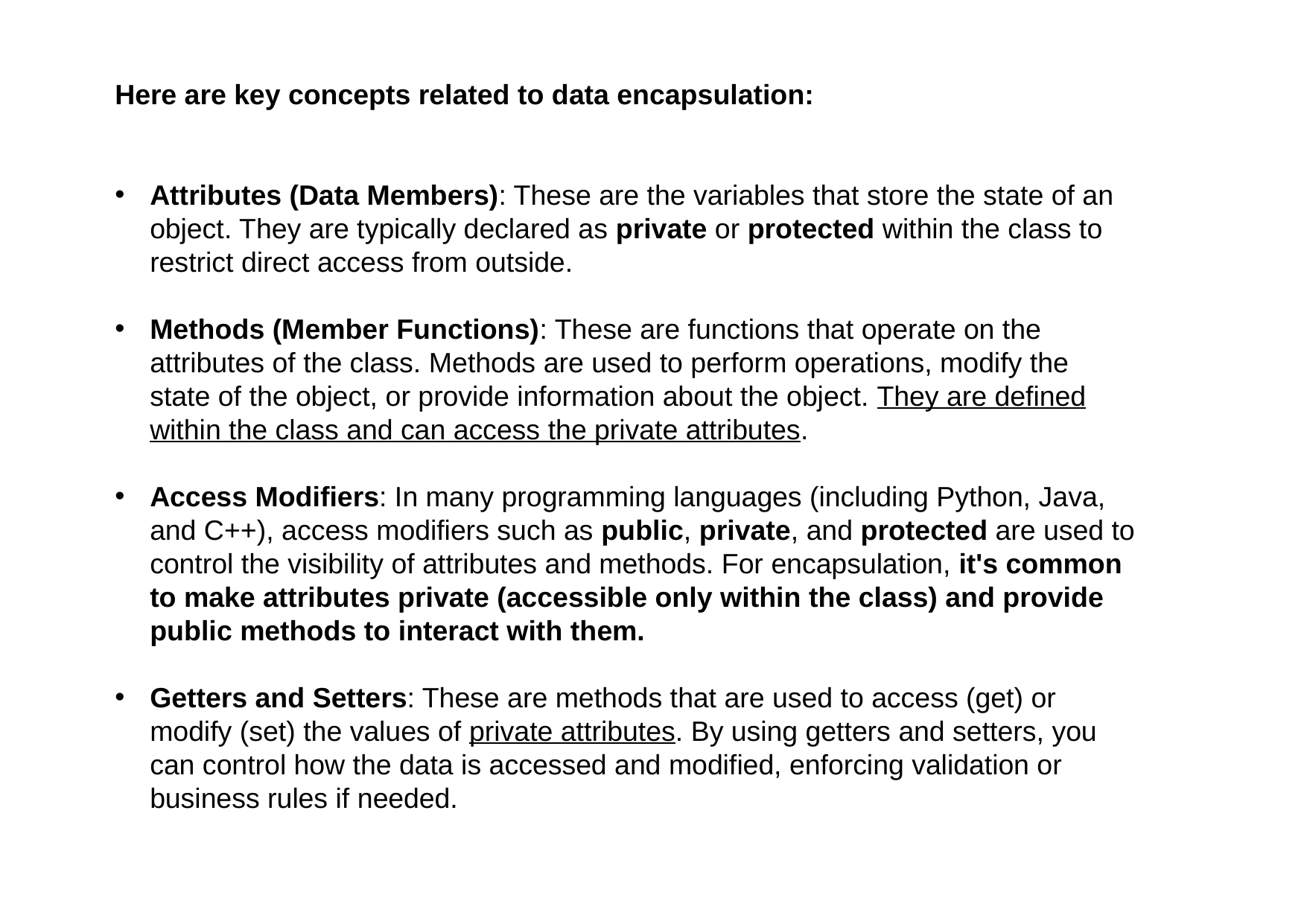

Here are key concepts related to data encapsulation:

Attributes (Data Members): These are the variables that store the state of an object. They are typically declared as private or protected within the class to restrict direct access from outside.

Methods (Member Functions): These are functions that operate on the attributes of the class. Methods are used to perform operations, modify the state of the object, or provide information about the object. They are defined within the class and can access the private attributes.

Access Modifiers: In many programming languages (including Python, Java, and C++), access modifiers such as public, private, and protected are used to control the visibility of attributes and methods. For encapsulation, it's common to make attributes private (accessible only within the class) and provide public methods to interact with them.

Getters and Setters: These are methods that are used to access (get) or modify (set) the values of private attributes. By using getters and setters, you can control how the data is accessed and modified, enforcing validation or business rules if needed.